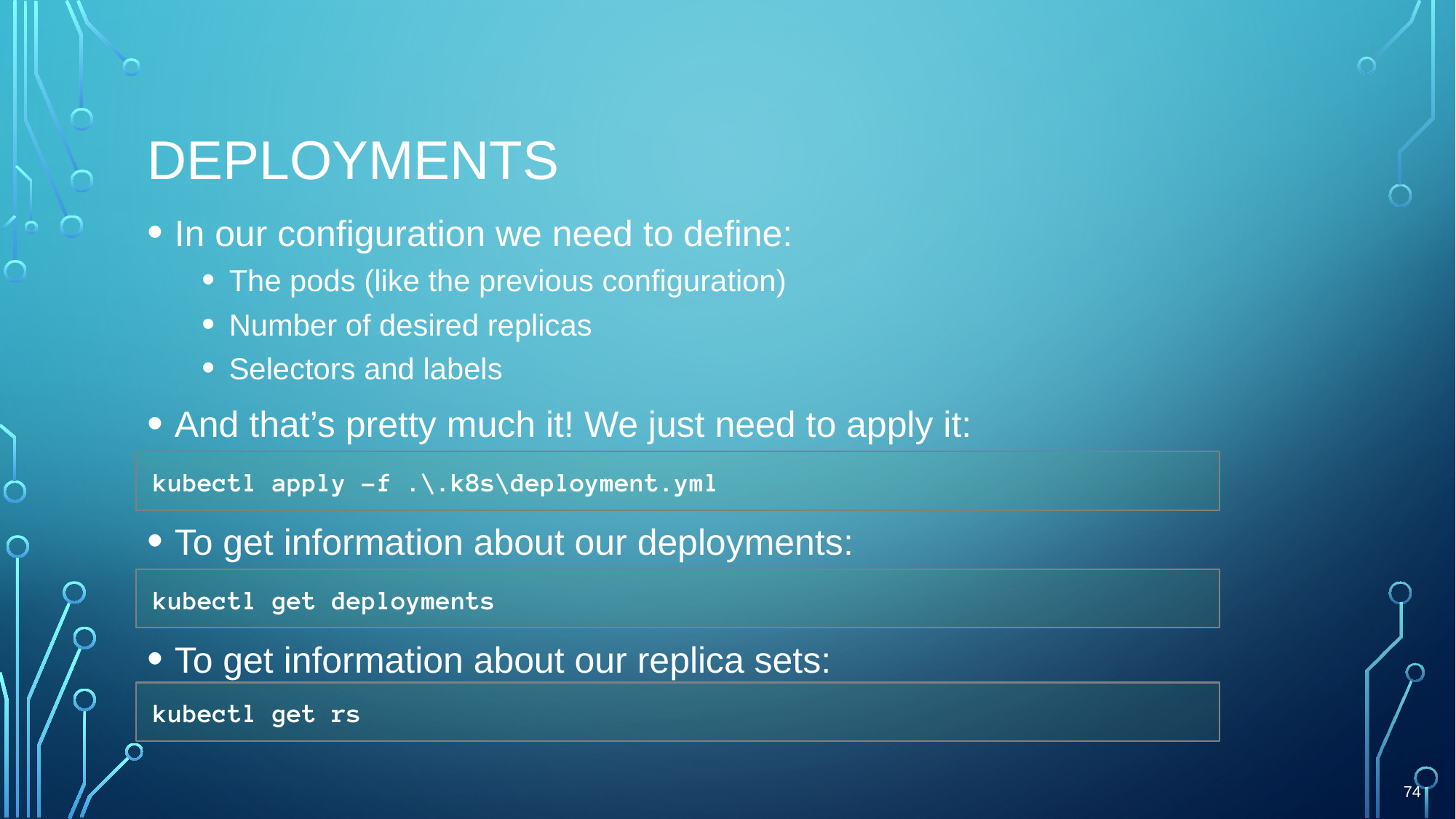

# deployments
In our configuration we need to define:
The pods (like the previous configuration)
Number of desired replicas
Selectors and labels
And that’s pretty much it! We just need to apply it:

To get information about our deployments:

To get information about our replica sets:

kubectl apply -f .\.k8s\deployment.yml
kubectl get deployments
kubectl get rs
74